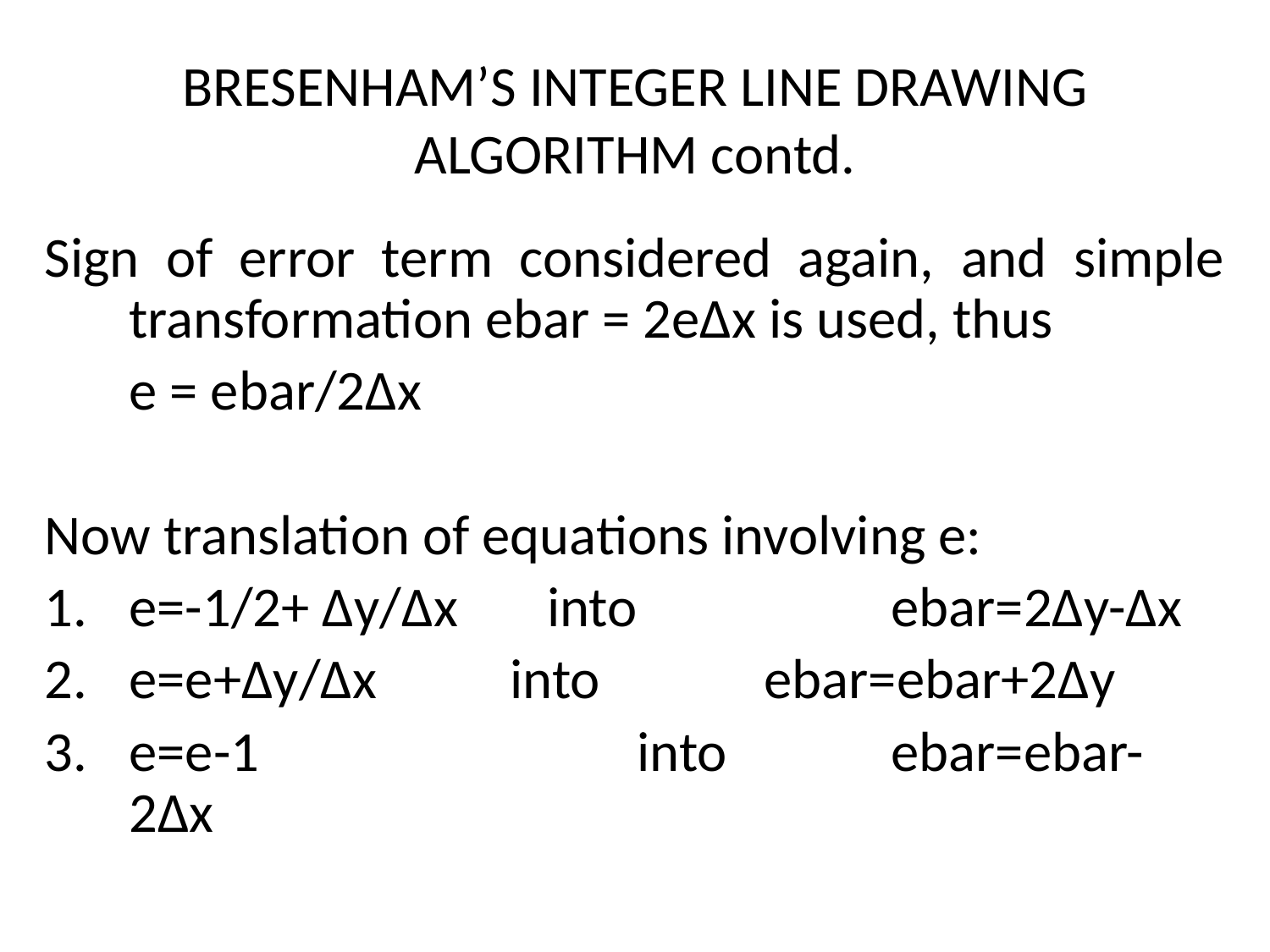

# BRESENHAM’S INTEGER LINE DRAWING ALGORITHM contd.
Sign of error term considered again, and simple transformation ebar = 2e∆x is used, thus
	e = ebar/2∆x

Now translation of equations involving e:
e=-1/2+ ∆y/∆x       into 		ebar=2∆y-∆x
e=e+∆y/∆x      	into 		ebar=ebar+2∆y
e=e-1			into		ebar=ebar-2∆x